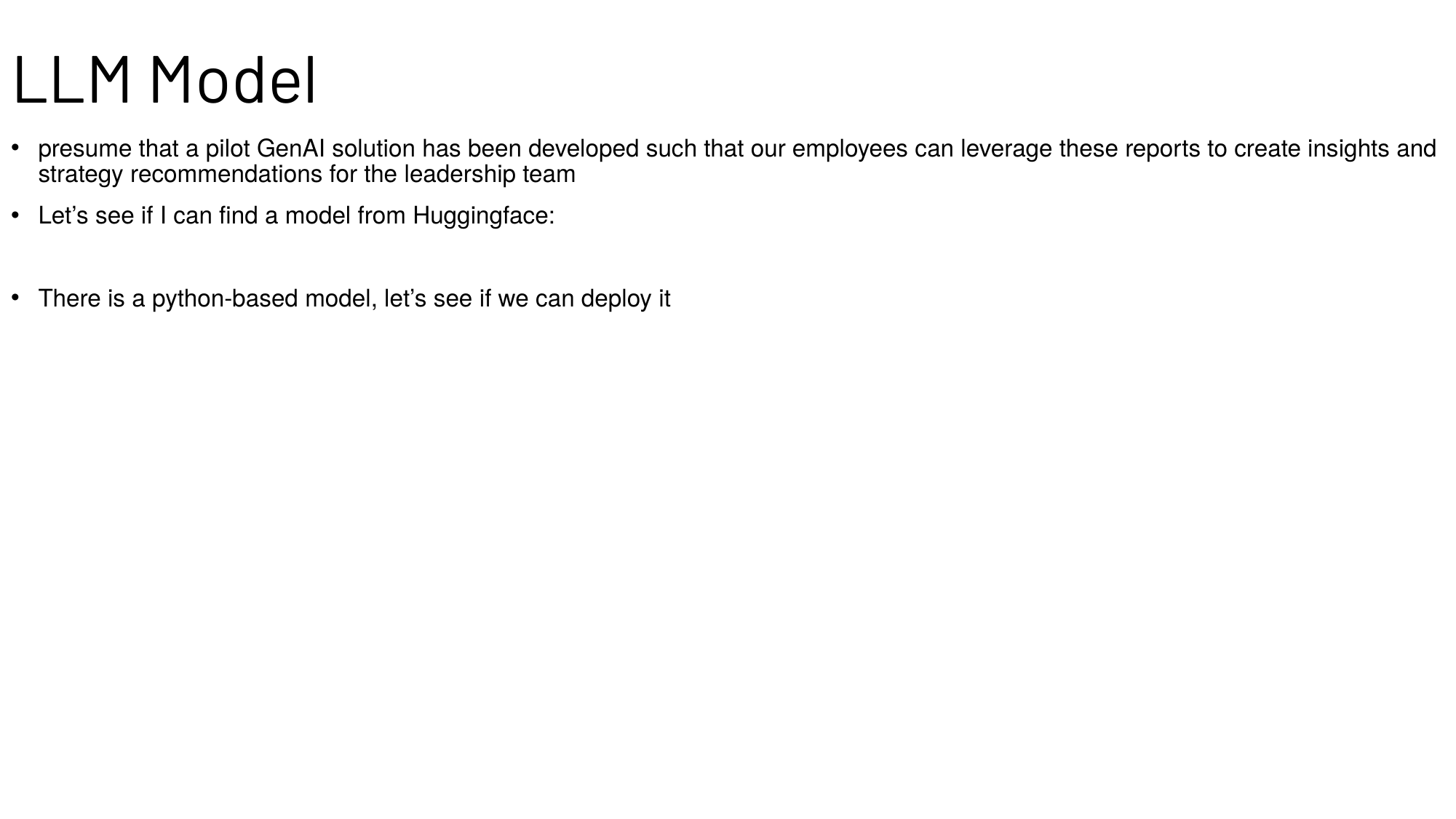

# LLM Model
presume that a pilot GenAI solution has been developed such that our employees can leverage these reports to create insights and strategy recommendations for the leadership team
Let’s see if I can find a model from Huggingface:

There is a python-based model, let’s see if we can deploy it